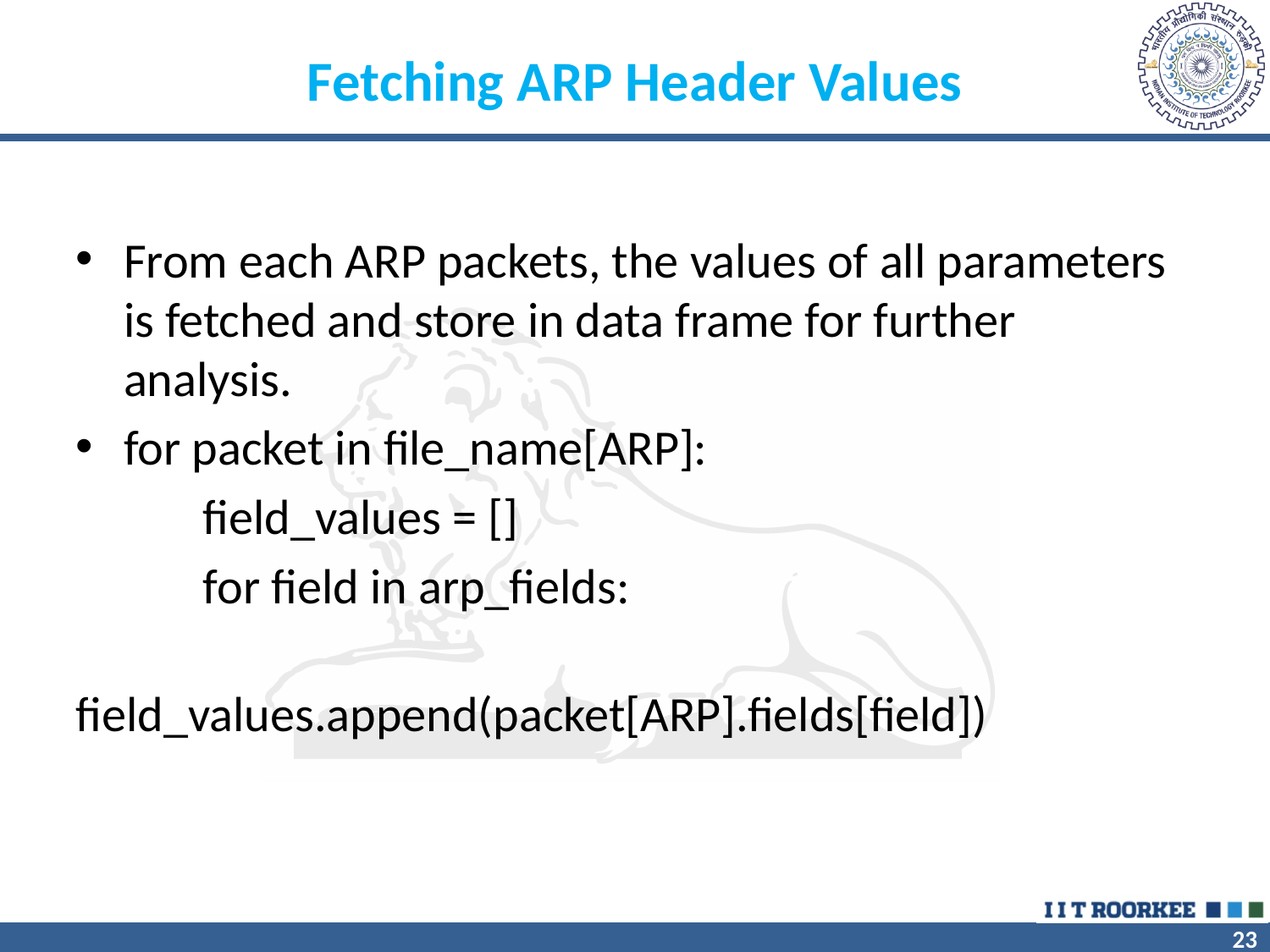

Fetching ARP Header Values
From each ARP packets, the values of all parameters is fetched and store in data frame for further analysis.
for packet in file_name[ARP]:
    	field_values = []
    	for field in arp_fields:
       		 field_values.append(packet[ARP].fields[field])